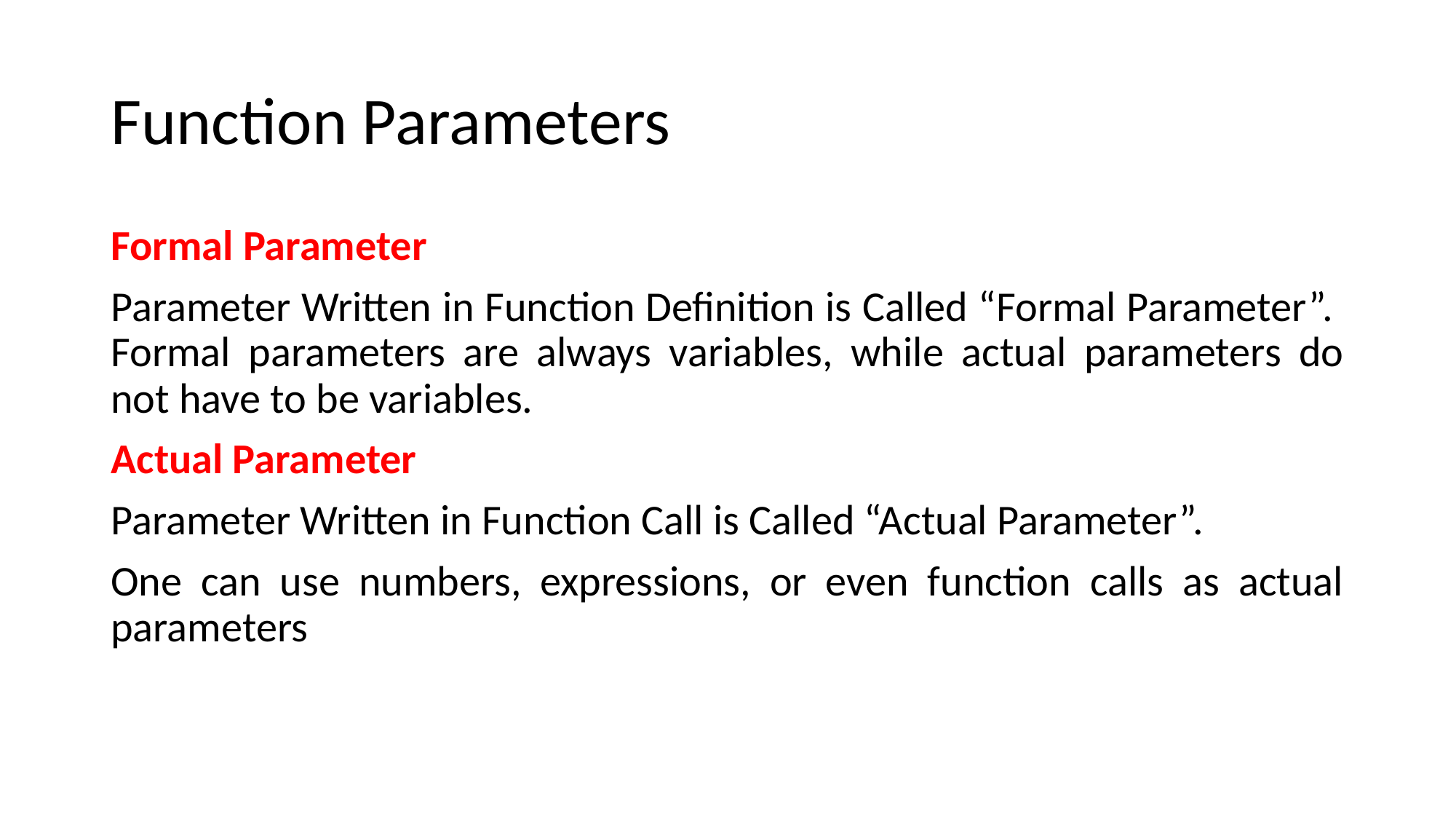

# Function Parameters
Formal Parameter
Parameter Written in Function Definition is Called “Formal Parameter”.  Formal parameters are always variables, while actual parameters do not have to be variables.
Actual Parameter
Parameter Written in Function Call is Called “Actual Parameter”.
One can use numbers, expressions, or even function calls as actual parameters